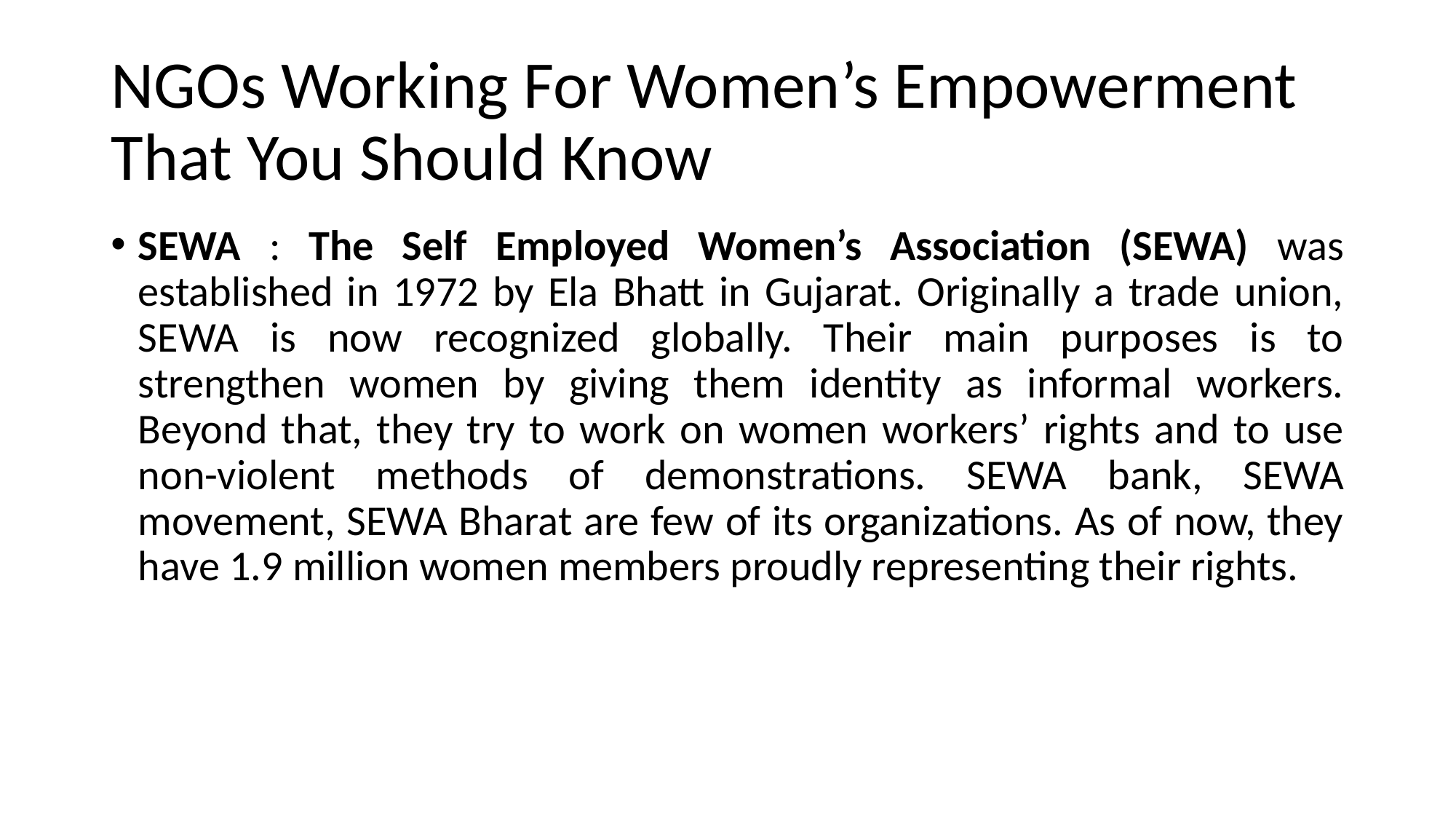

# NGOs Working For Women’s Empowerment That You Should Know
SEWA : The Self Employed Women’s Association (SEWA) was established in 1972 by Ela Bhatt in Gujarat. Originally a trade union, SEWA is now recognized globally. Their main purposes is to strengthen women by giving them identity as informal workers. Beyond that, they try to work on women workers’ rights and to use non-violent methods of demonstrations. SEWA bank, SEWA movement, SEWA Bharat are few of its organizations. As of now, they have 1.9 million women members proudly representing their rights.